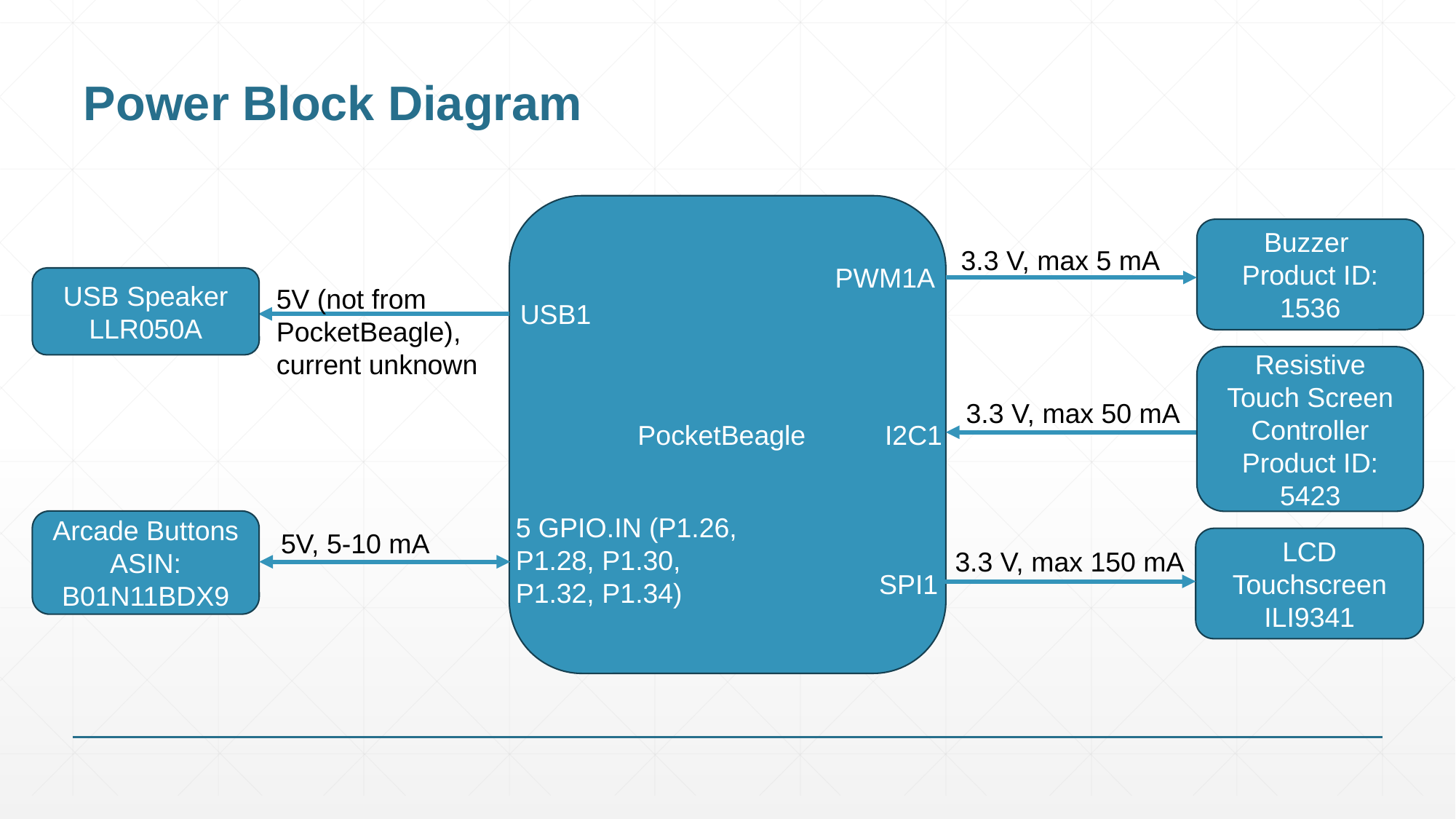

# Power Block Diagram

Buzzer
Product ID: 1536
3.3 V, max 5 mA
PWM1A
USB Speaker
LLR050A
5V (not from PocketBeagle), current unknown
USB1
Resistive Touch Screen Controller
Product ID: 5423
3.3 V, max 50 mA
I2C1
PocketBeagle
5 GPIO.IN (P1.26, P1.28, P1.30, P1.32, P1.34)
Arcade Buttons
ASIN: B01N11BDX9
5V, 5-10 mA
LCD Touchscreen
ILI9341
3.3 V, max 150 mA
SPI1